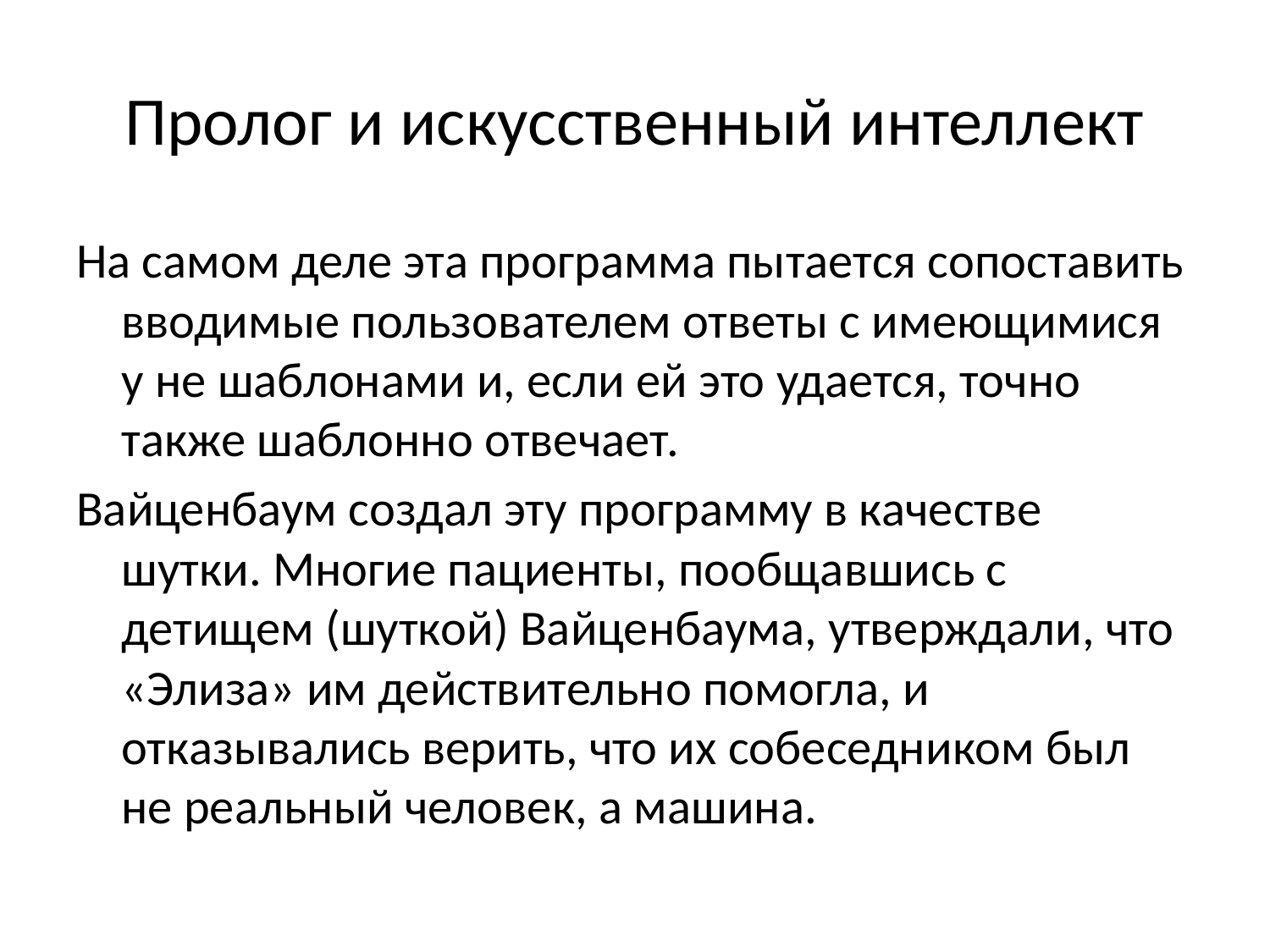

# Пролог и искусственный интеллект
На самом деле эта программа пытается сопоставить вводимые пользователем ответы с имеющимися у не шаблонами и, если ей это удается, точно также шаблонно отвечает.
Вайценбаум создал эту программу в качестве шутки. Многие пациенты, пообщавшись с детищем (шуткой) Вайценбаума, утверждали, что «Элиза» им действительно помогла, и отказывались верить, что их собеседником был не реальный человек, а машина.